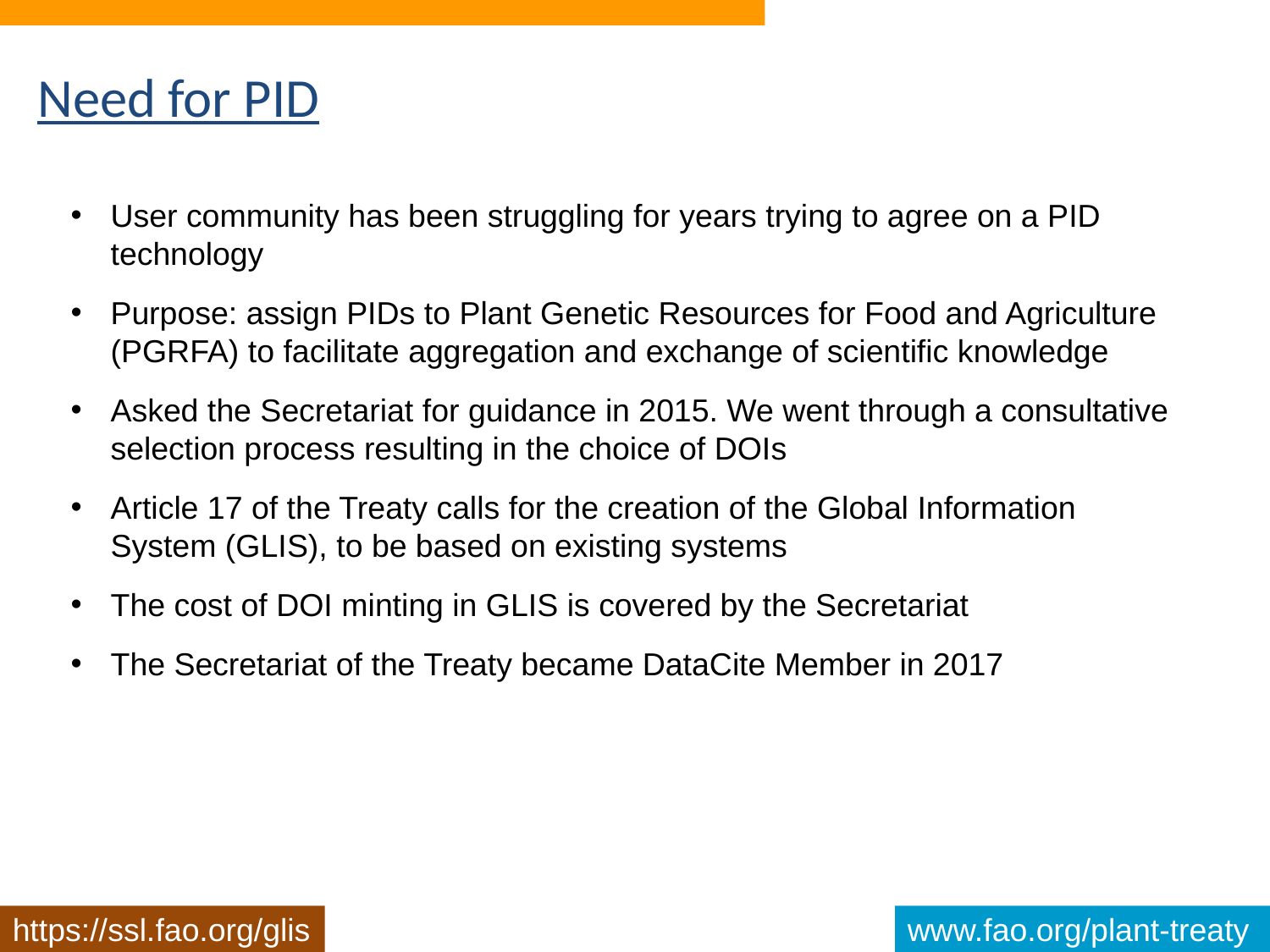

# Need for PID
User community has been struggling for years trying to agree on a PID technology
Purpose: assign PIDs to Plant Genetic Resources for Food and Agriculture (PGRFA) to facilitate aggregation and exchange of scientific knowledge
Asked the Secretariat for guidance in 2015. We went through a consultative selection process resulting in the choice of DOIs
Article 17 of the Treaty calls for the creation of the Global Information System (GLIS), to be based on existing systems
The cost of DOI minting in GLIS is covered by the Secretariat
The Secretariat of the Treaty became DataCite Member in 2017